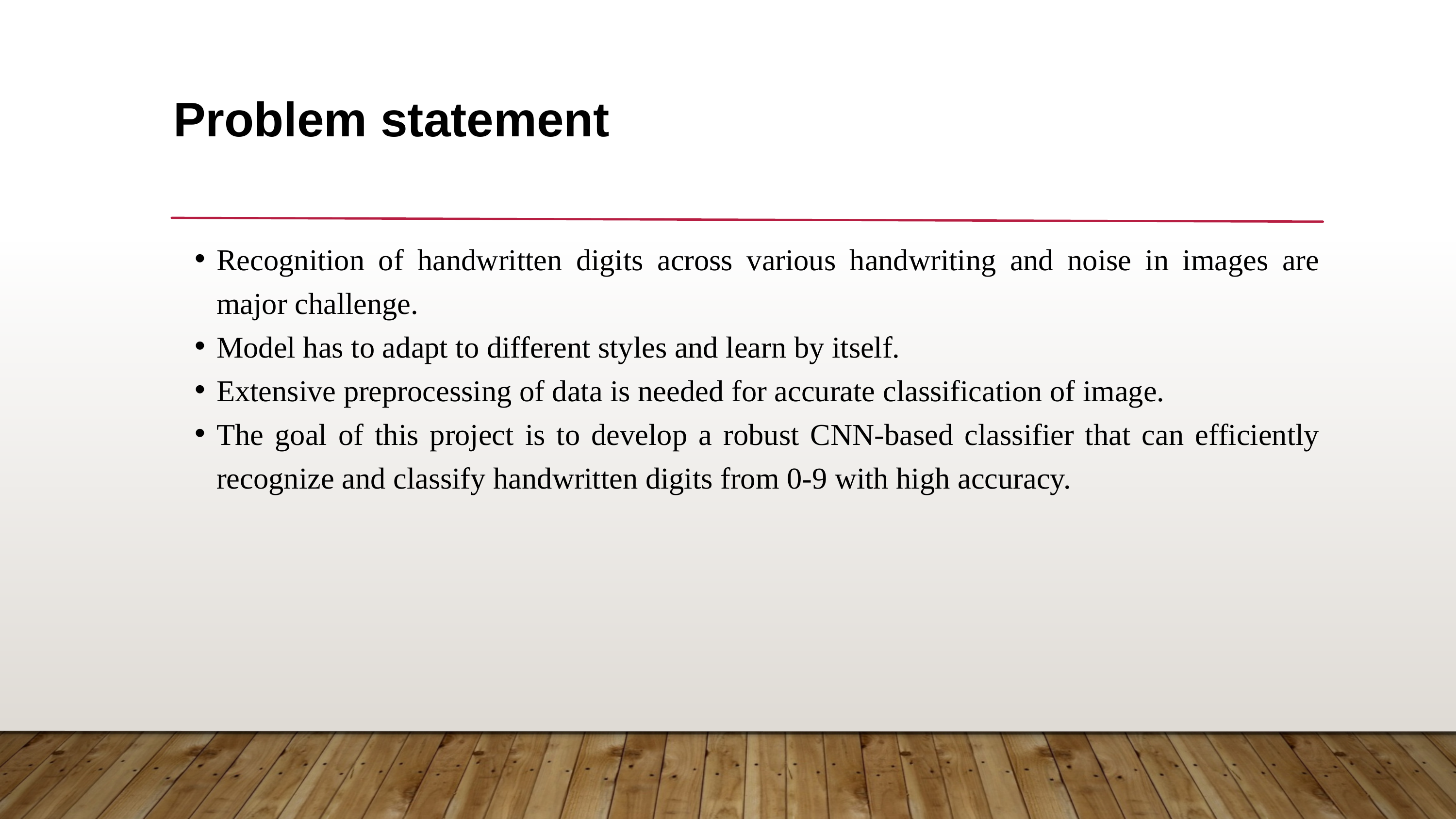

Problem statement

Recognition of handwritten digits across various handwriting and noise in images are major challenge.
Model has to adapt to different styles and learn by itself.
Extensive preprocessing of data is needed for accurate classification of image.
The goal of this project is to develop a robust CNN-based classifier that can efficiently recognize and classify handwritten digits from 0-9 with high accuracy.